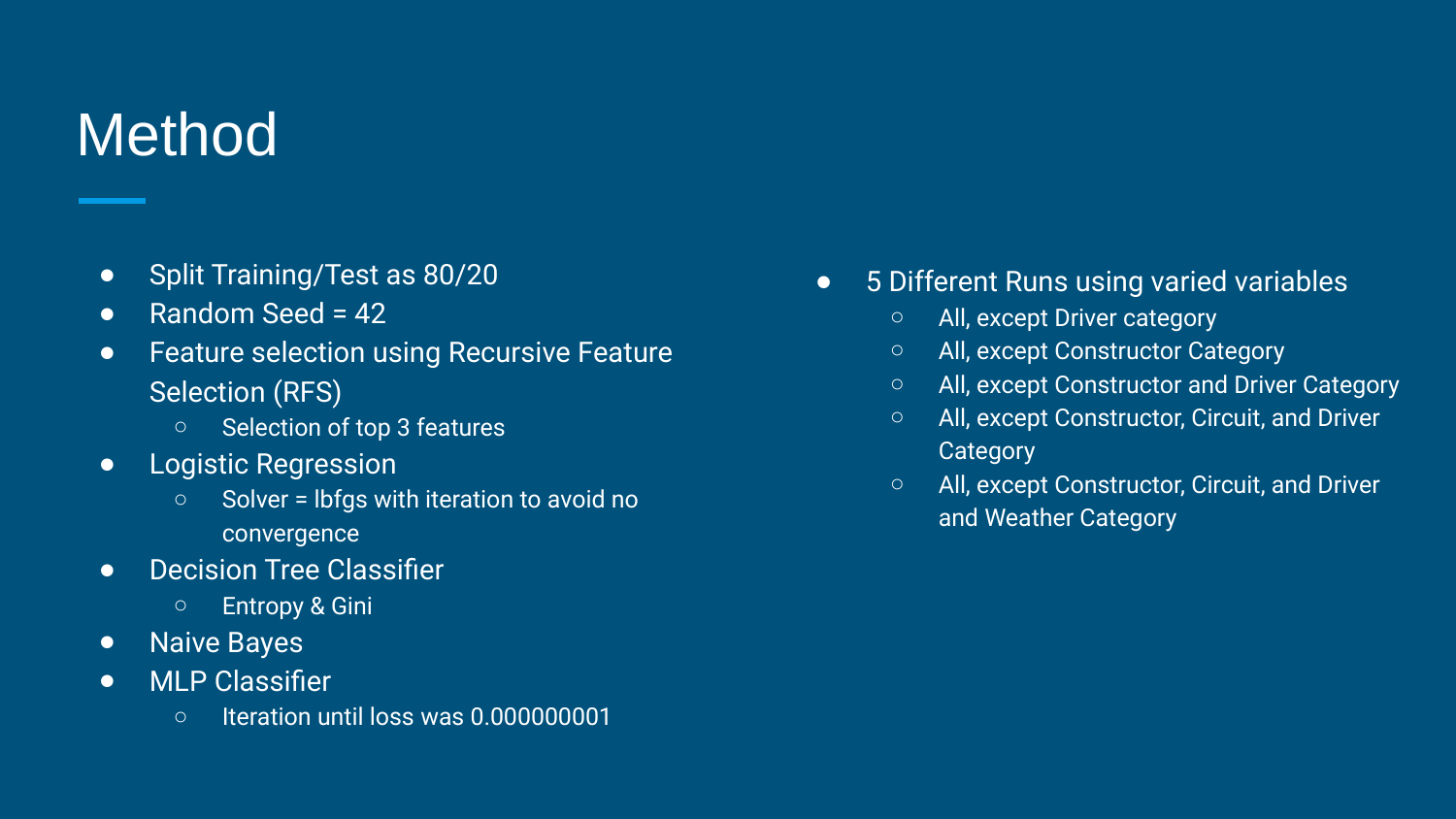

# Method
Split Training/Test as 80/20
Random Seed = 42
Feature selection using Recursive Feature Selection (RFS)
Selection of top 3 features
Logistic Regression
Solver = lbfgs with iteration to avoid no convergence
Decision Tree Classifier
Entropy & Gini
Naive Bayes
MLP Classifier
Iteration until loss was 0.000000001
5 Different Runs using varied variables
All, except Driver category
All, except Constructor Category
All, except Constructor and Driver Category
All, except Constructor, Circuit, and Driver Category
All, except Constructor, Circuit, and Driver and Weather Category